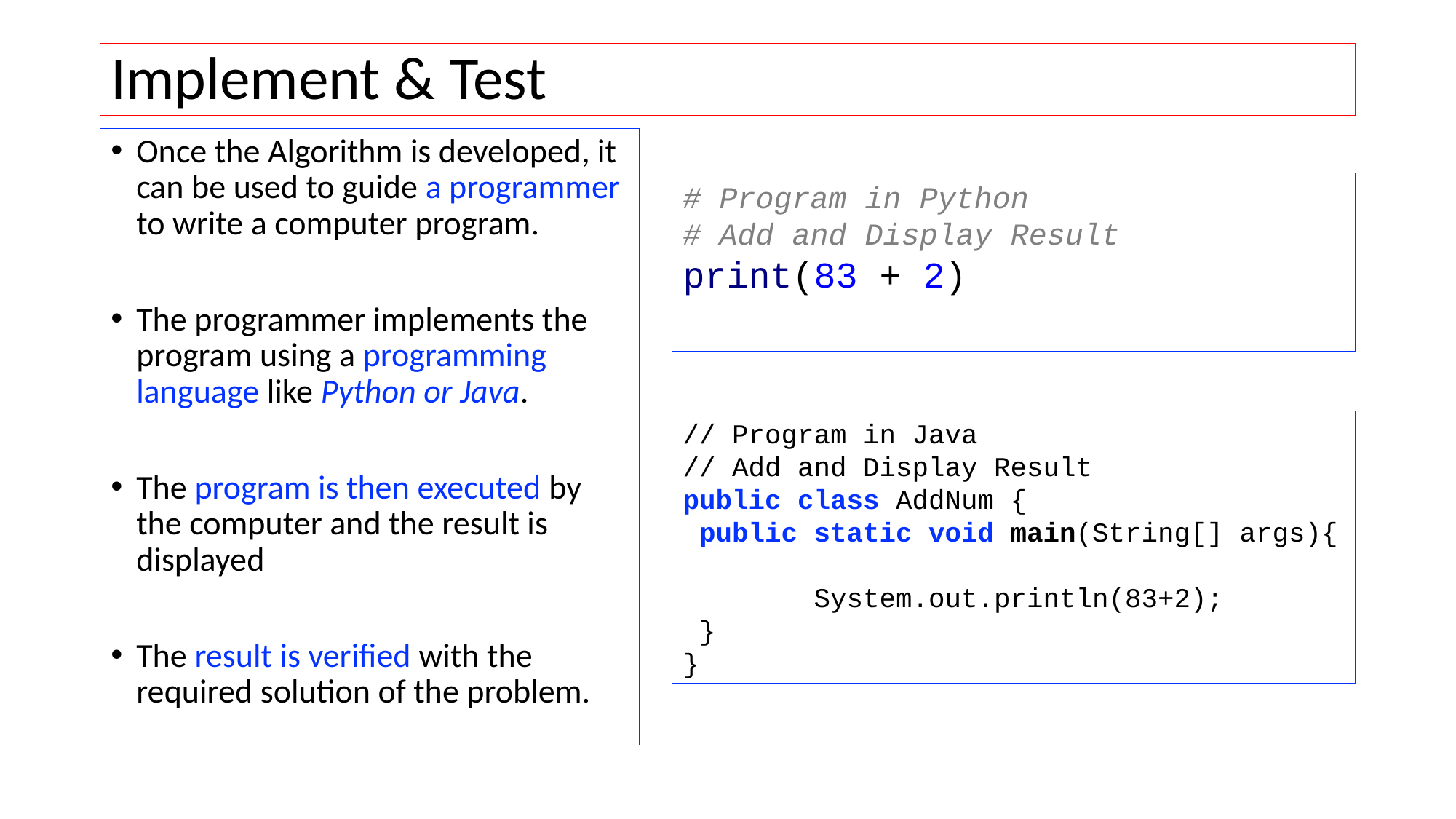

# Implement & Test
Once the Algorithm is developed, it can be used to guide a programmer to write a computer program.

The programmer implements the program using a programming language like Python or Java.

The program is then executed by the computer and the result is displayed

The result is verified with the required solution of the problem.

# Program in Python
# Add and Display Result print(83 + 2)

// Program in Java
// Add and Display Result
public class AddNum {
 public static void main(String[] args){
        System.out.println(83+2);
 }
}